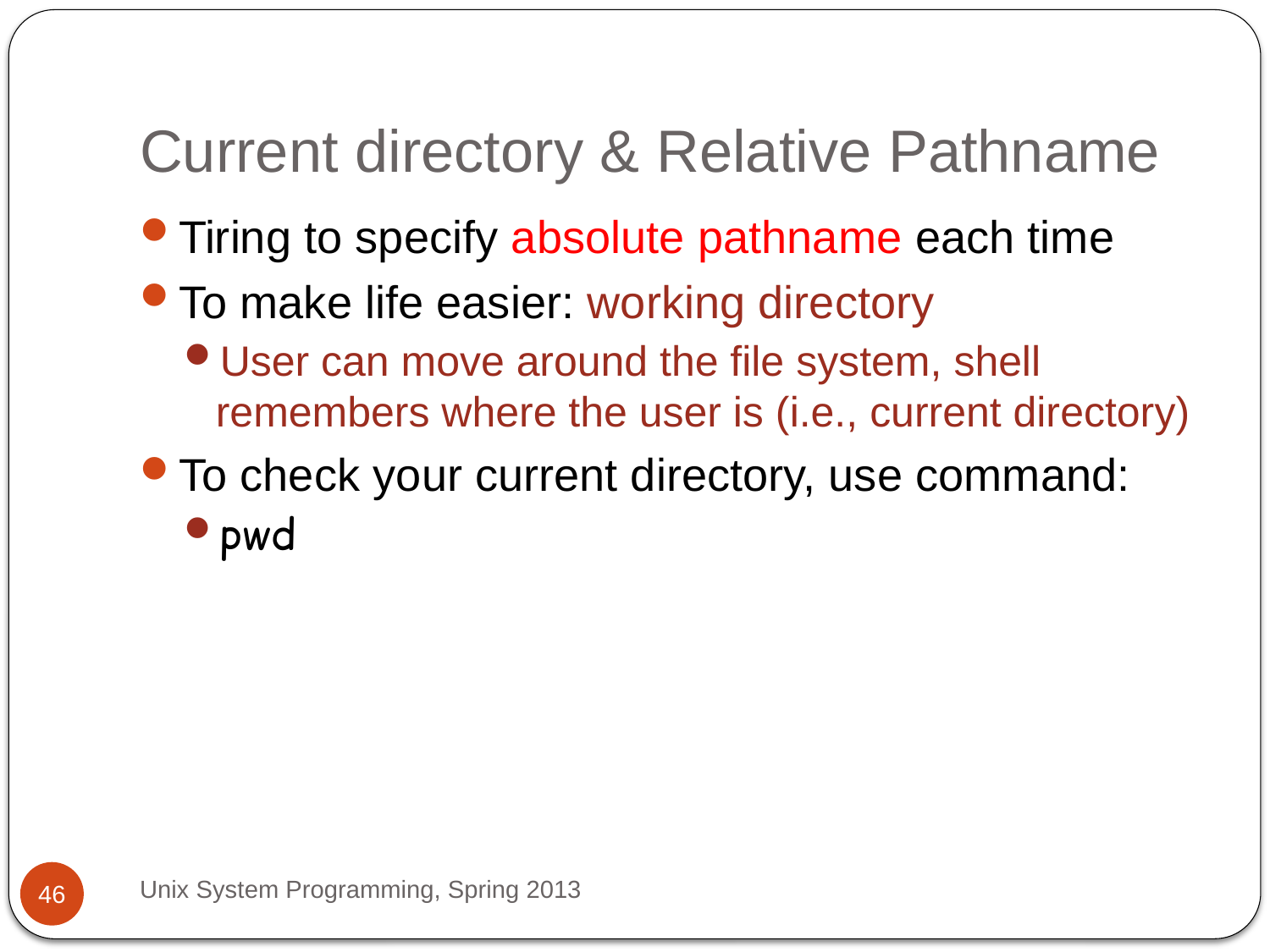

# Current directory & Relative Pathname
Tiring to specify absolute pathname each time
To make life easier: working directory
User can move around the file system, shell remembers where the user is (i.e., current directory)
To check your current directory, use command:
pwd
Unix System Programming, Spring 2013
46